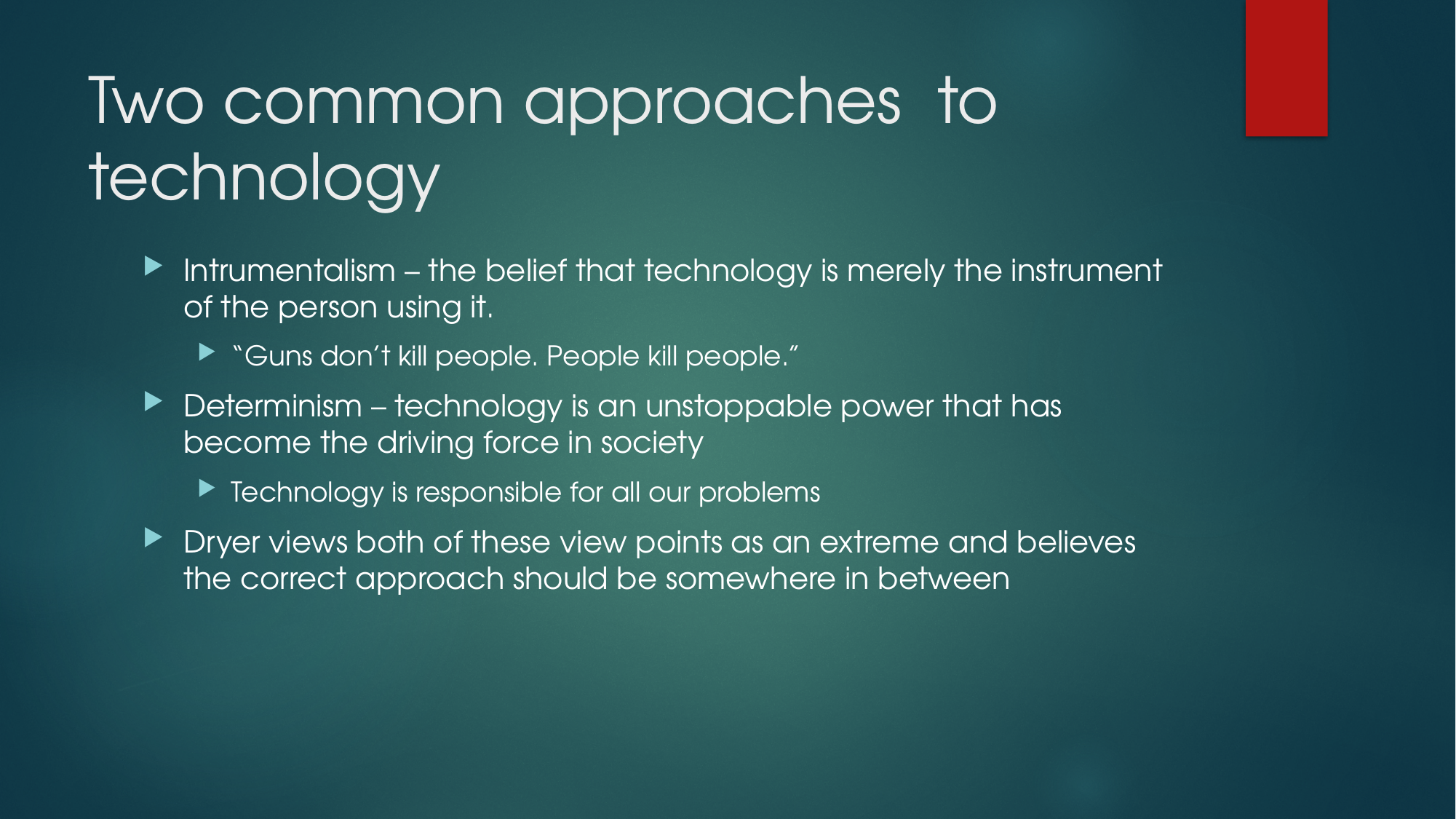

# Two common approaches  to technology
Intrumentalism – the belief that technology is merely the instrument of the person using it.
“Guns don’t kill people. People kill people.”
Determinism – technology is an unstoppable power that has become the driving force in society
Technology is responsible for all our problems
Dryer views both of these view points as an extreme and believes the correct approach should be somewhere in between